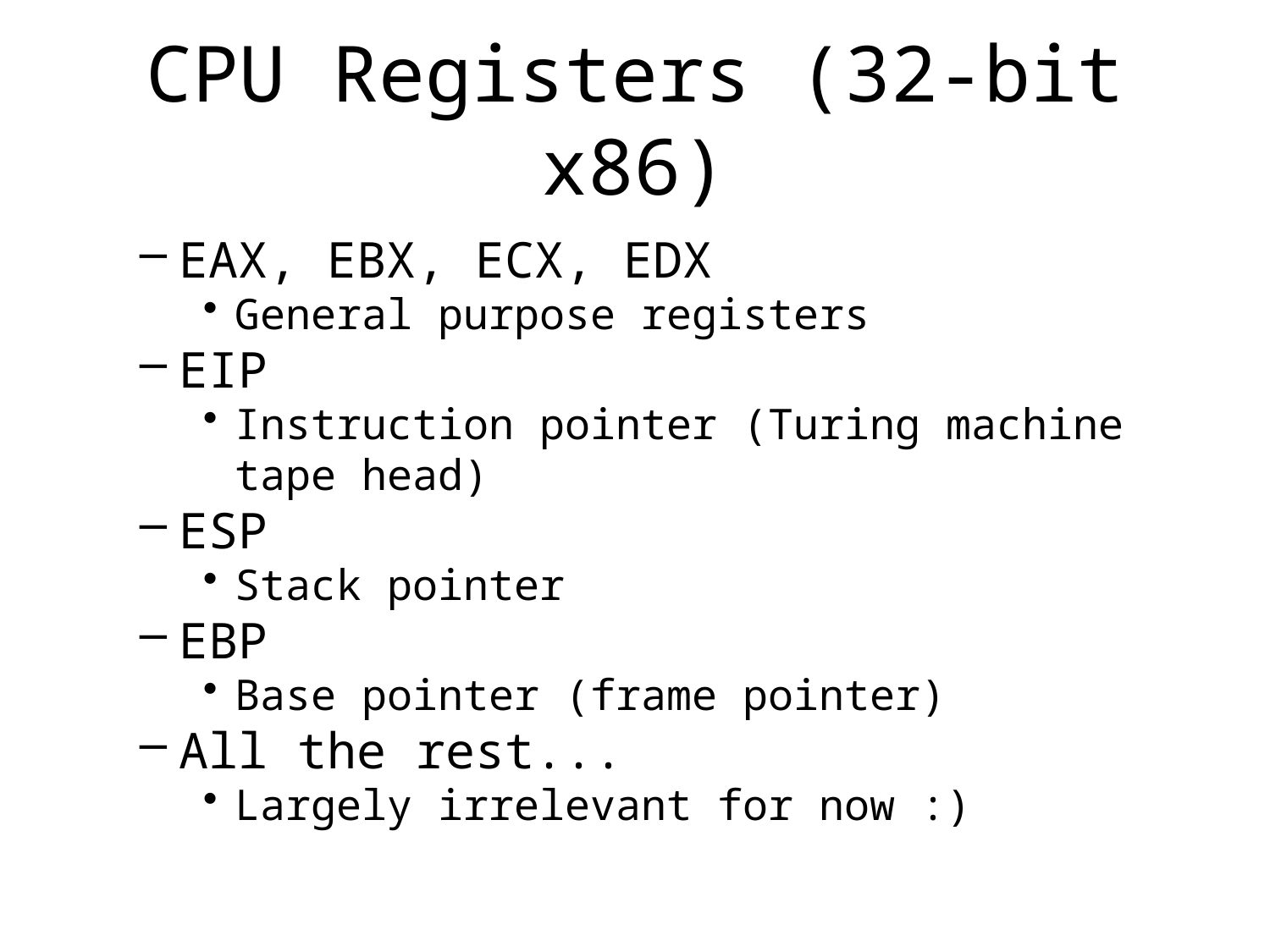

# CPU Registers (32-bit x86)
EAX, EBX, ECX, EDX
General purpose registers
EIP
Instruction pointer (Turing machine tape head)
ESP
Stack pointer
EBP
Base pointer (frame pointer)
All the rest...
Largely irrelevant for now :)